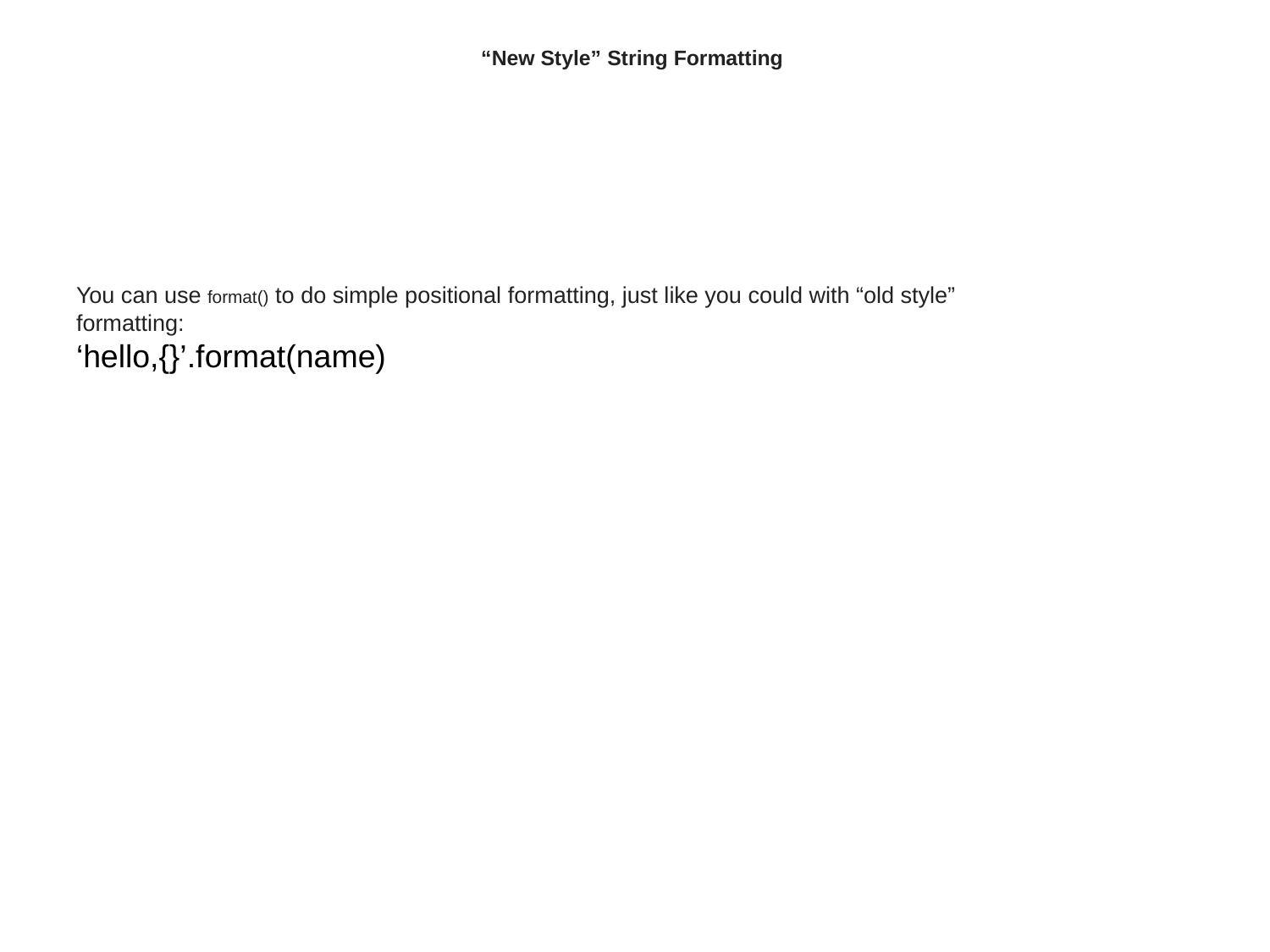

# “New Style” String Formatting
You can use format() to do simple positional formatting, just like you could with “old style” formatting:
‘hello,{}’.format(name)